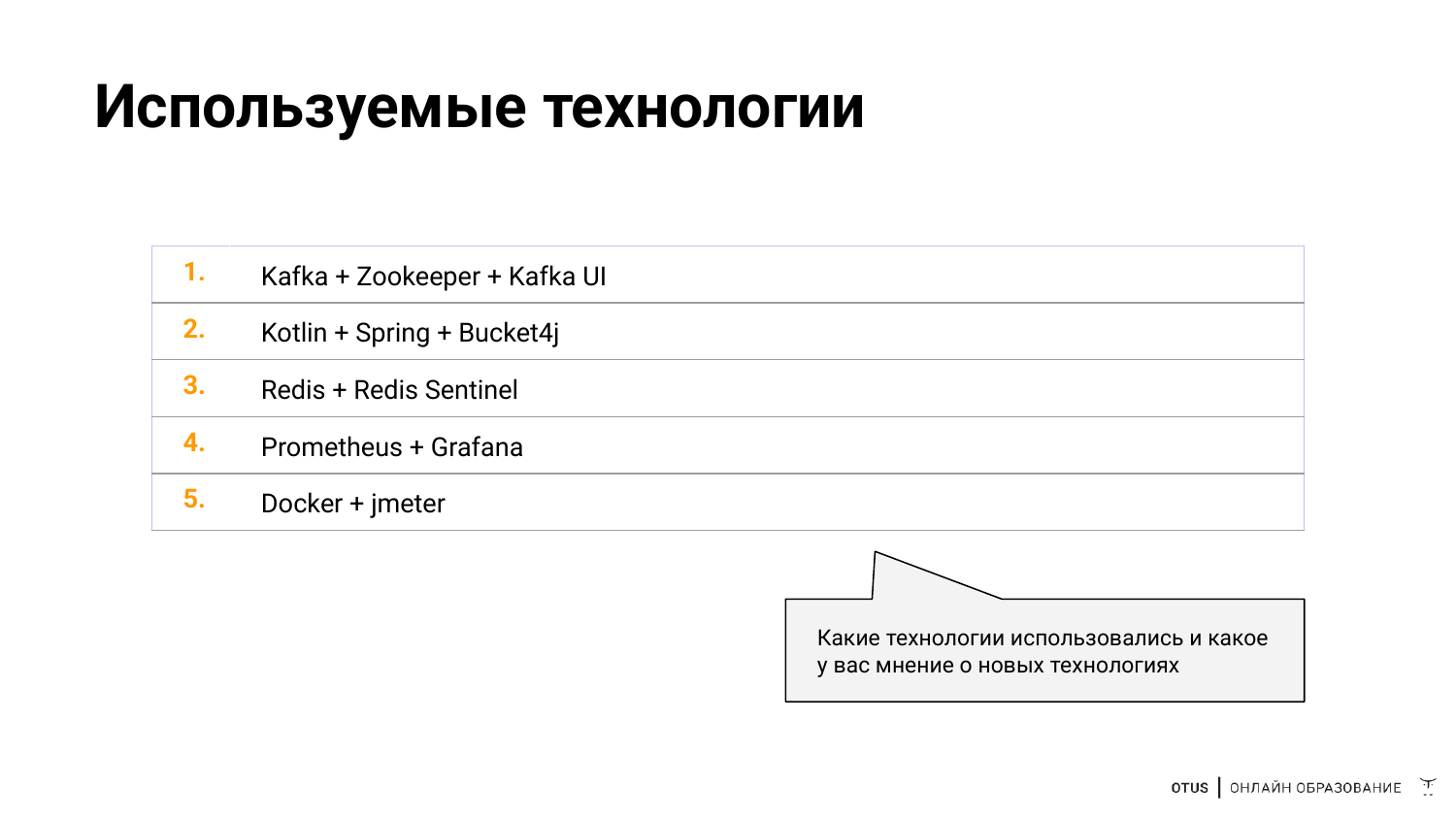

# Используемые технологии

| 1. | Kafka + Zookeeper + Kafka UI |
| --- | --- |
| 2. | Kotlin + Spring + Bucket4j |
| 3. | Redis + Redis Sentinel |
| 4. | Prometheus + Grafana |
| 5. | Docker + jmeter |
Какие технологии использовались и какое у вас мнение о новых технологиях